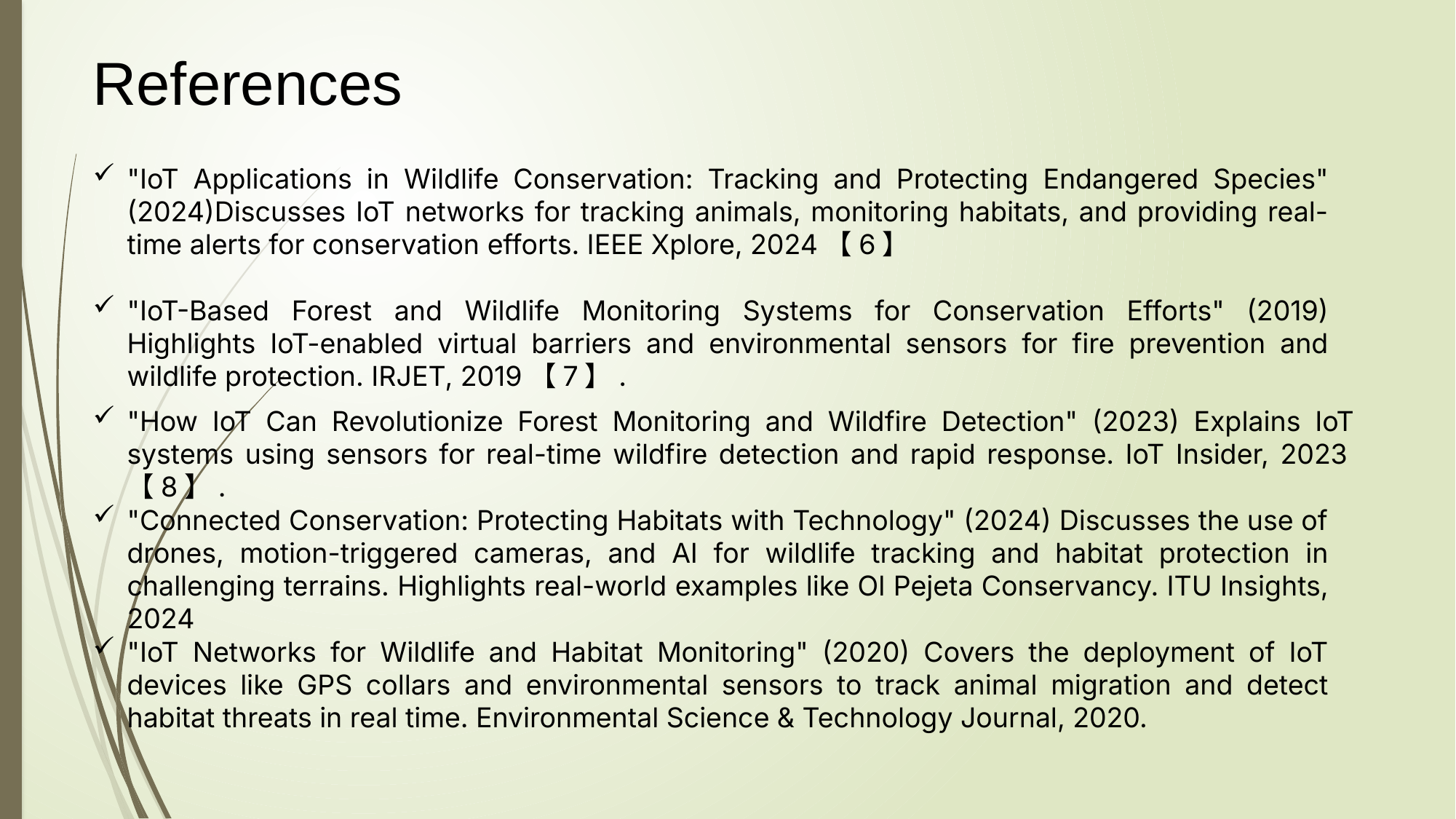

References
"IoT Applications in Wildlife Conservation: Tracking and Protecting Endangered Species" (2024)Discusses IoT networks for tracking animals, monitoring habitats, and providing real-time alerts for conservation efforts. IEEE Xplore, 2024【6】
"IoT-Based Forest and Wildlife Monitoring Systems for Conservation Efforts" (2019) Highlights IoT-enabled virtual barriers and environmental sensors for fire prevention and wildlife protection. IRJET, 2019【7】.
"How IoT Can Revolutionize Forest Monitoring and Wildfire Detection" (2023) Explains IoT systems using sensors for real-time wildfire detection and rapid response. IoT Insider, 2023【8】.
"Connected Conservation: Protecting Habitats with Technology" (2024) Discusses the use of drones, motion-triggered cameras, and AI for wildlife tracking and habitat protection in challenging terrains. Highlights real-world examples like Ol Pejeta Conservancy. ITU Insights, 2024
"IoT Networks for Wildlife and Habitat Monitoring" (2020) Covers the deployment of IoT devices like GPS collars and environmental sensors to track animal migration and detect habitat threats in real time. Environmental Science & Technology Journal, 2020.